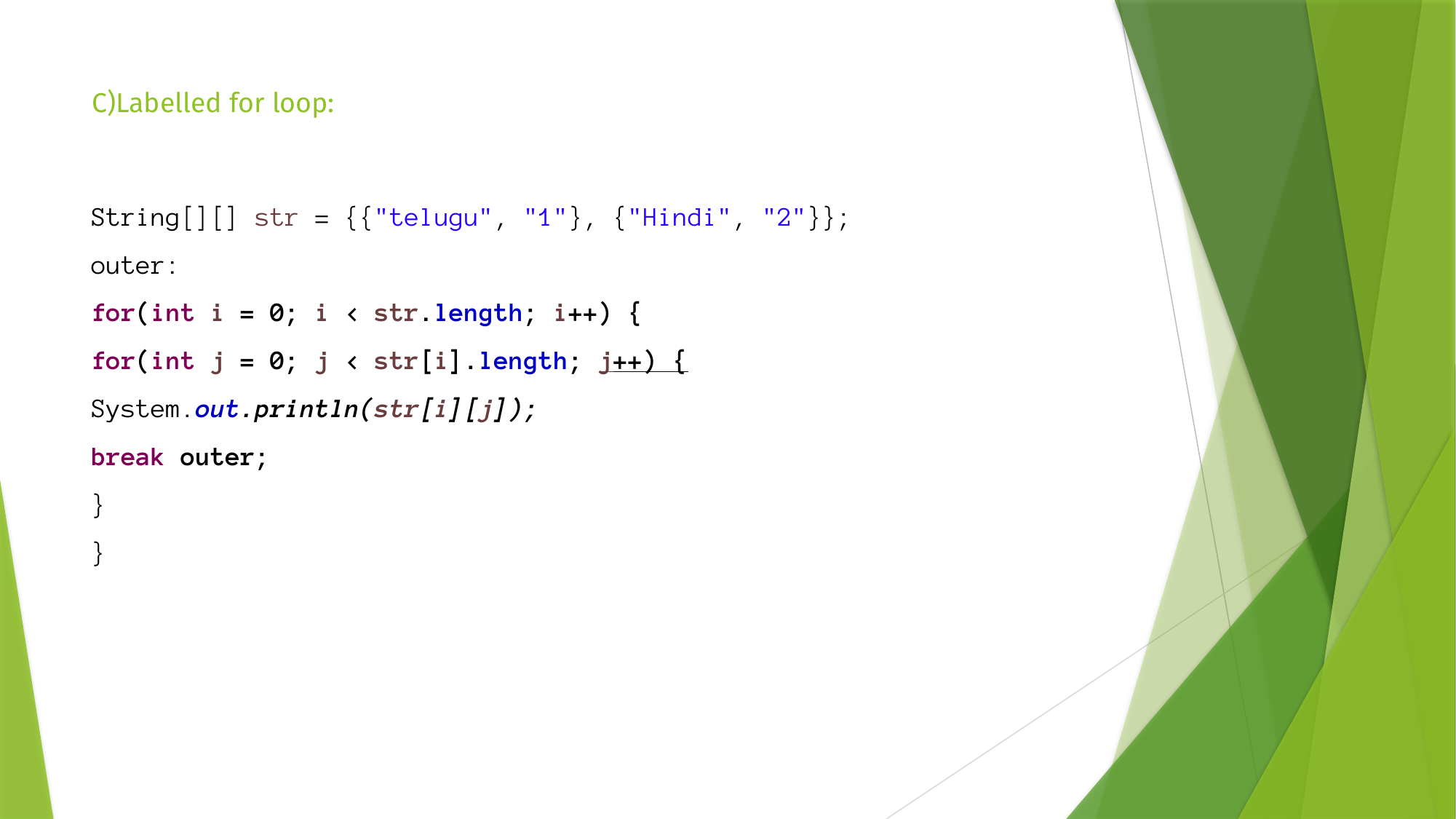

C)Labelled for loop:
String[][] str = {{"telugu", "1"}, {"Hindi", "2"}};
outer:
for(int i = 0; i < str.length; i++) {
for(int j = 0; j < str[i].length; j++) {
System.out.println(str[i][j]);
break outer;
}
}